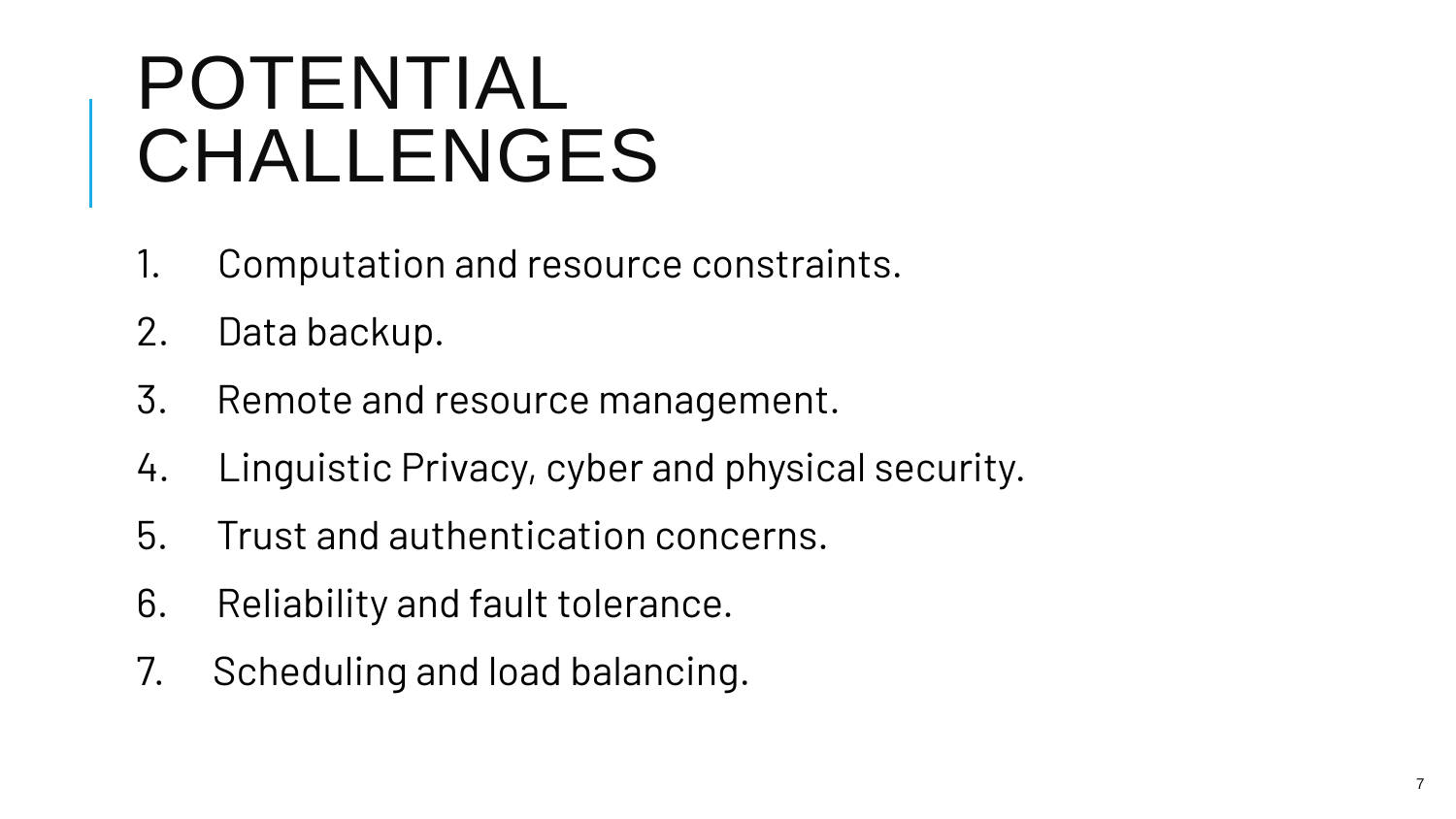

# Potential Challenges
1.       Computation and resource constraints.
2.      Data backup.
3.      Remote and resource management.
4.      Linguistic Privacy, cyber and physical security.
5.      Trust and authentication concerns.
6.      Reliability and fault tolerance.
7.      Scheduling and load balancing.

7